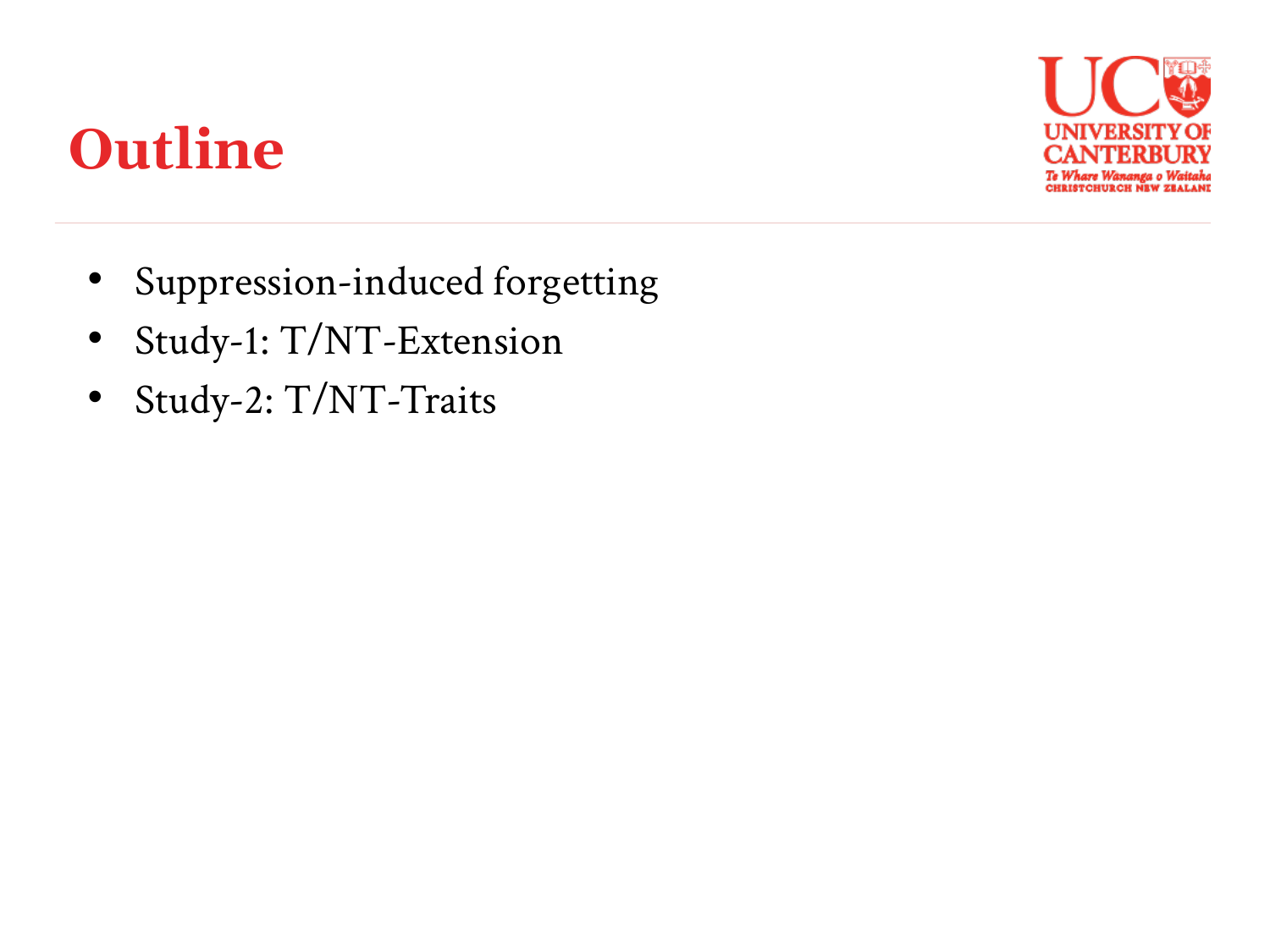

# Outline
Suppression-induced forgetting
Study-1: T/NT-Extension
Study-2: T/NT-Traits